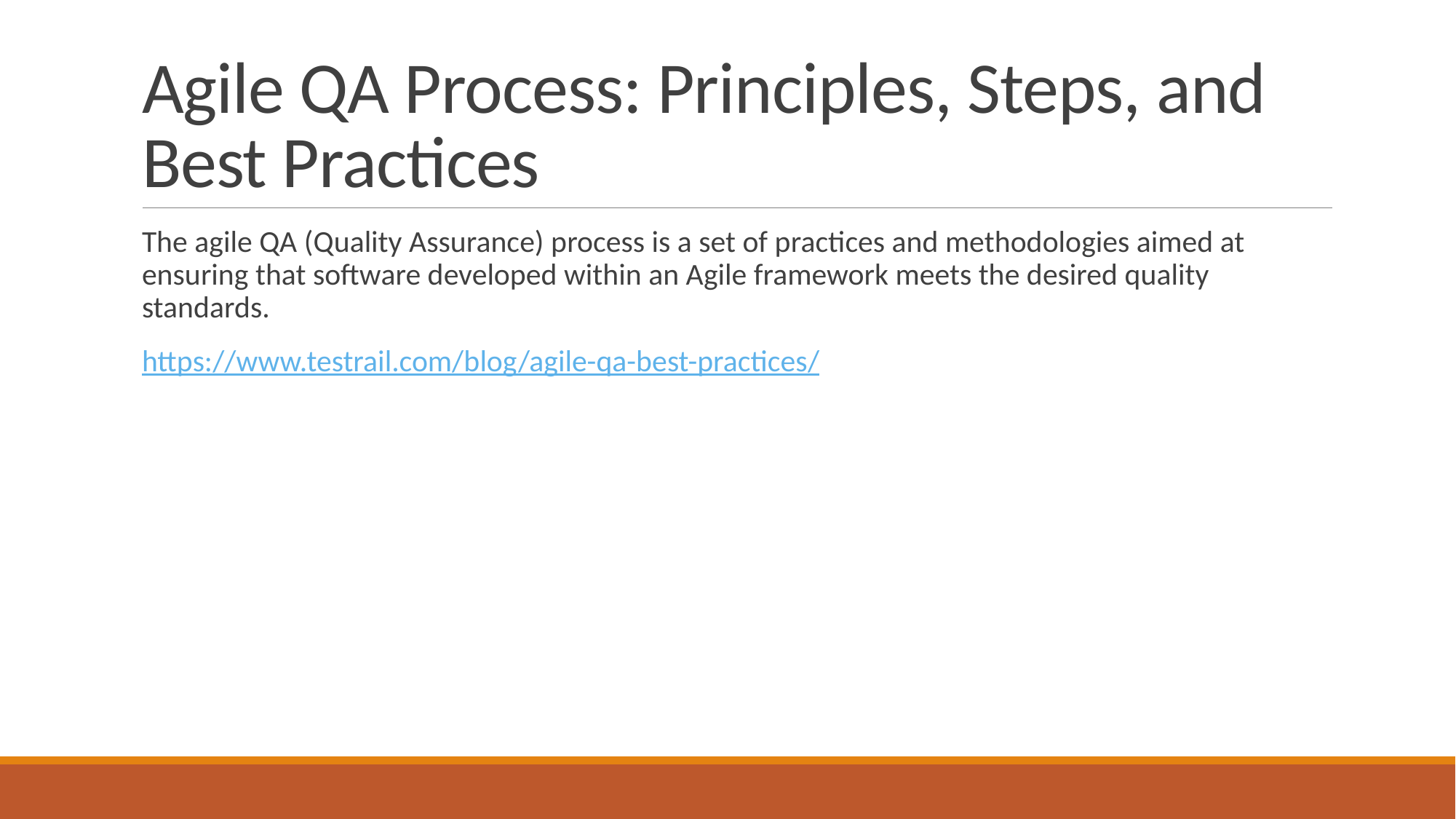

# Agile QA Process: Principles, Steps, and Best Practices
The agile QA (Quality Assurance) process is a set of practices and methodologies aimed at ensuring that software developed within an Agile framework meets the desired quality standards.
https://www.testrail.com/blog/agile-qa-best-practices/